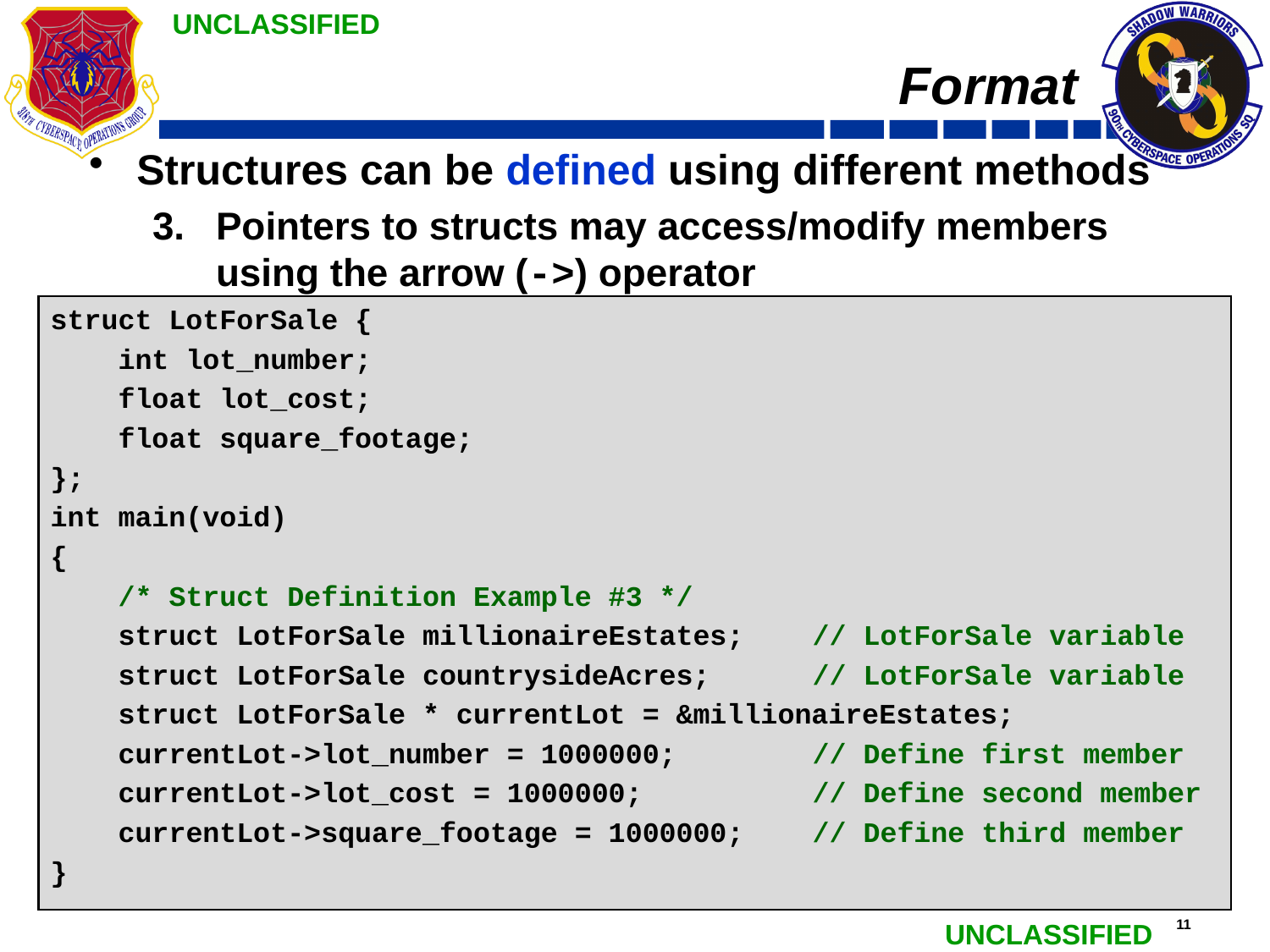

# Format
Structures can be defined using different methods
Pointers to structs may access/modify members using the arrow (->) operator
struct LotForSale {
    int lot_number;
    float lot_cost;
    float square_footage;
};
int main(void)
{
    /* Struct Definition Example #3 */
    struct LotForSale millionaireEstates;	// LotForSale variable
    struct LotForSale countrysideAcres;	// LotForSale variable
    struct LotForSale * currentLot = &millionaireEstates;
    currentLot->lot_number = 1000000;		// Define first member
    currentLot->lot_cost = 1000000; 		// Define second member
    currentLot->square_footage = 1000000; 	// Define third member
}